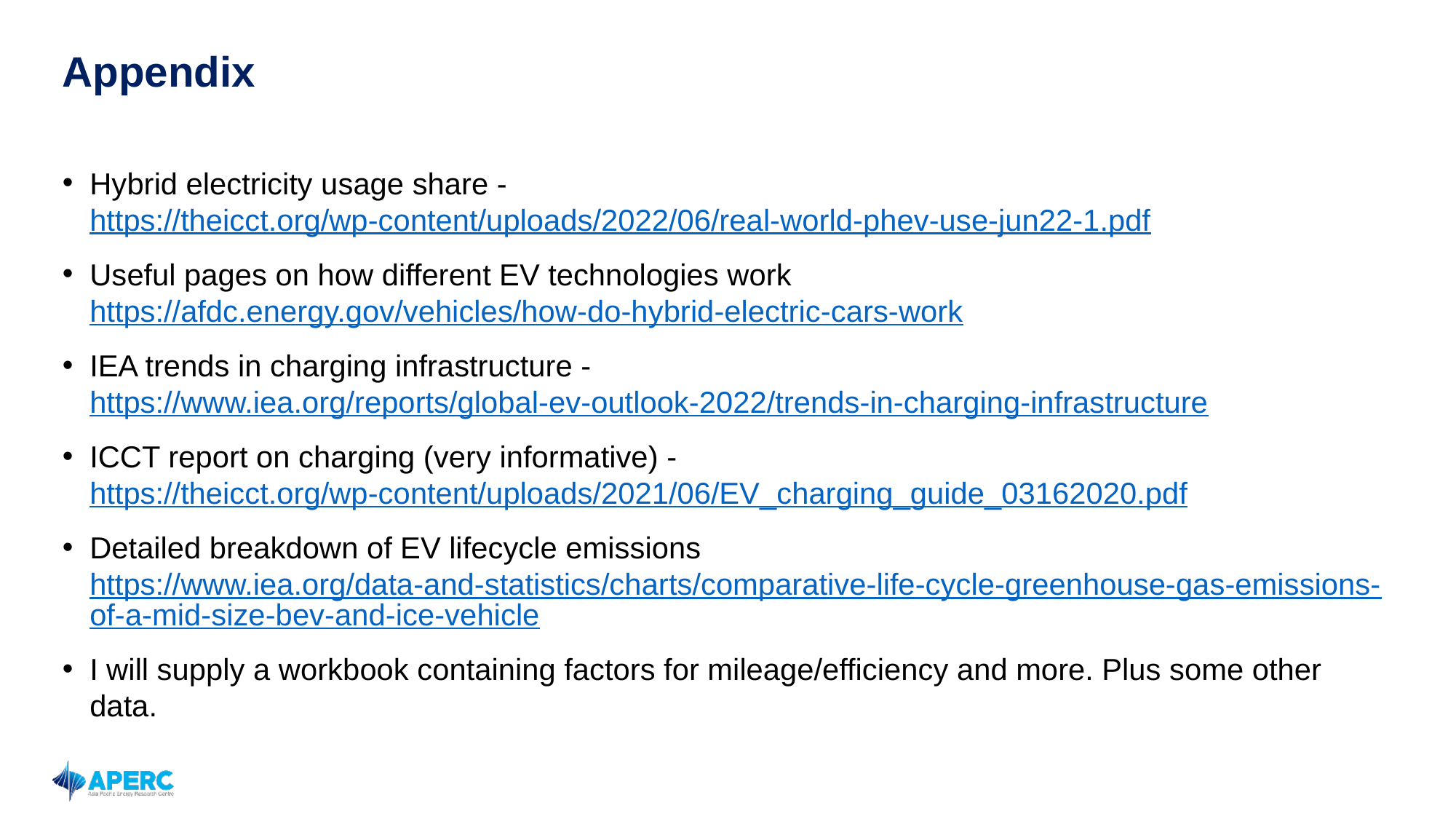

# Appendix
Hybrid electricity usage share - https://theicct.org/wp-content/uploads/2022/06/real-world-phev-use-jun22-1.pdf
Useful pages on how different EV technologies work https://afdc.energy.gov/vehicles/how-do-hybrid-electric-cars-work
IEA trends in charging infrastructure - https://www.iea.org/reports/global-ev-outlook-2022/trends-in-charging-infrastructure
ICCT report on charging (very informative) - https://theicct.org/wp-content/uploads/2021/06/EV_charging_guide_03162020.pdf
Detailed breakdown of EV lifecycle emissions https://www.iea.org/data-and-statistics/charts/comparative-life-cycle-greenhouse-gas-emissions-of-a-mid-size-bev-and-ice-vehicle
I will supply a workbook containing factors for mileage/efficiency and more. Plus some other data.